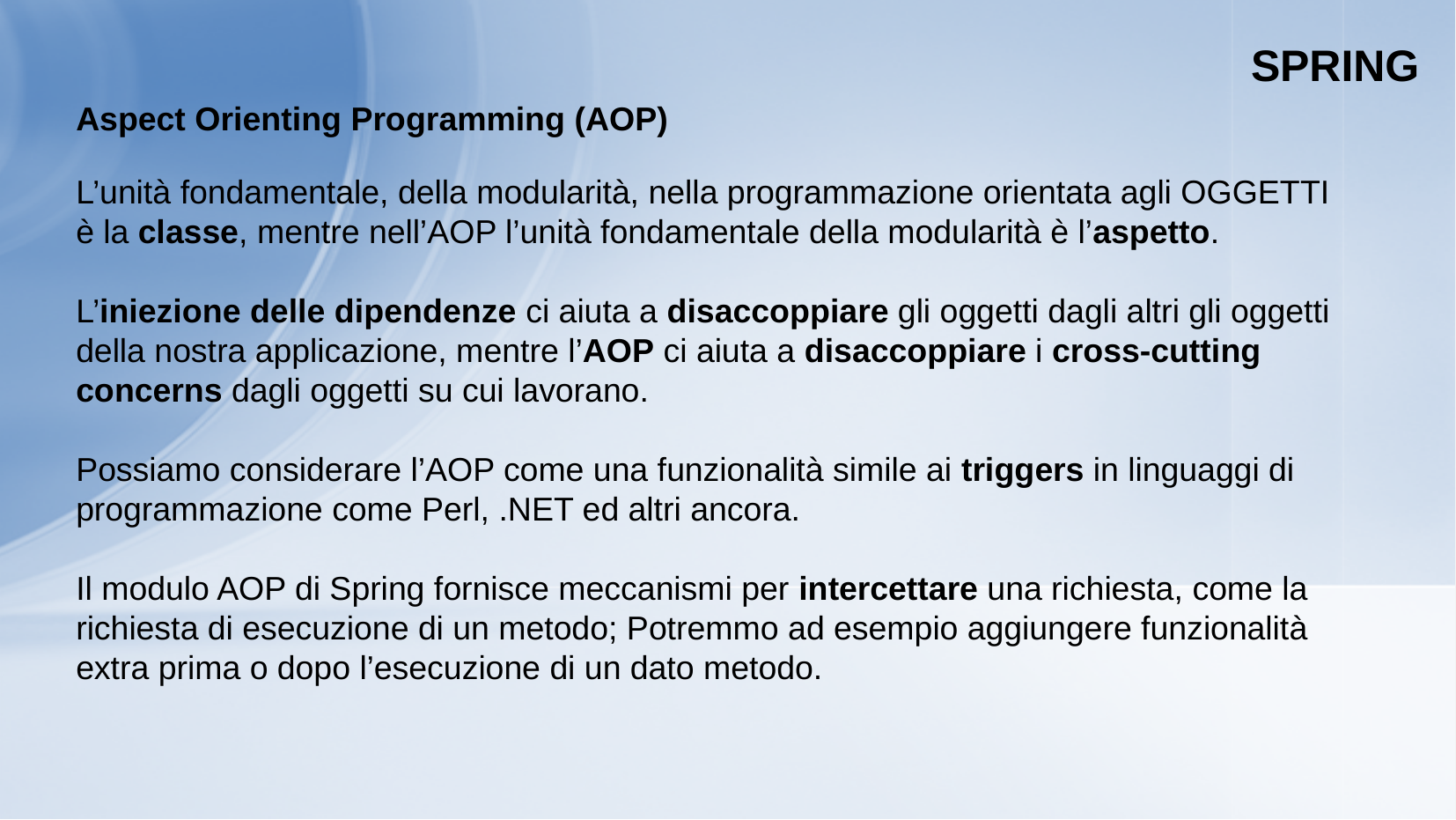

SPRING
Aspect Orienting Programming (AOP)
L’unità fondamentale, della modularità, nella programmazione orientata agli OGGETTI è la classe, mentre nell’AOP l’unità fondamentale della modularità è l’aspetto.

L’iniezione delle dipendenze ci aiuta a disaccoppiare gli oggetti dagli altri gli oggetti della nostra applicazione, mentre l’AOP ci aiuta a disaccoppiare i cross-cutting concerns dagli oggetti su cui lavorano.

Possiamo considerare l’AOP come una funzionalità simile ai triggers in linguaggi di programmazione come Perl, .NET ed altri ancora.

Il modulo AOP di Spring fornisce meccanismi per intercettare una richiesta, come la richiesta di esecuzione di un metodo; Potremmo ad esempio aggiungere funzionalità extra prima o dopo l’esecuzione di un dato metodo.